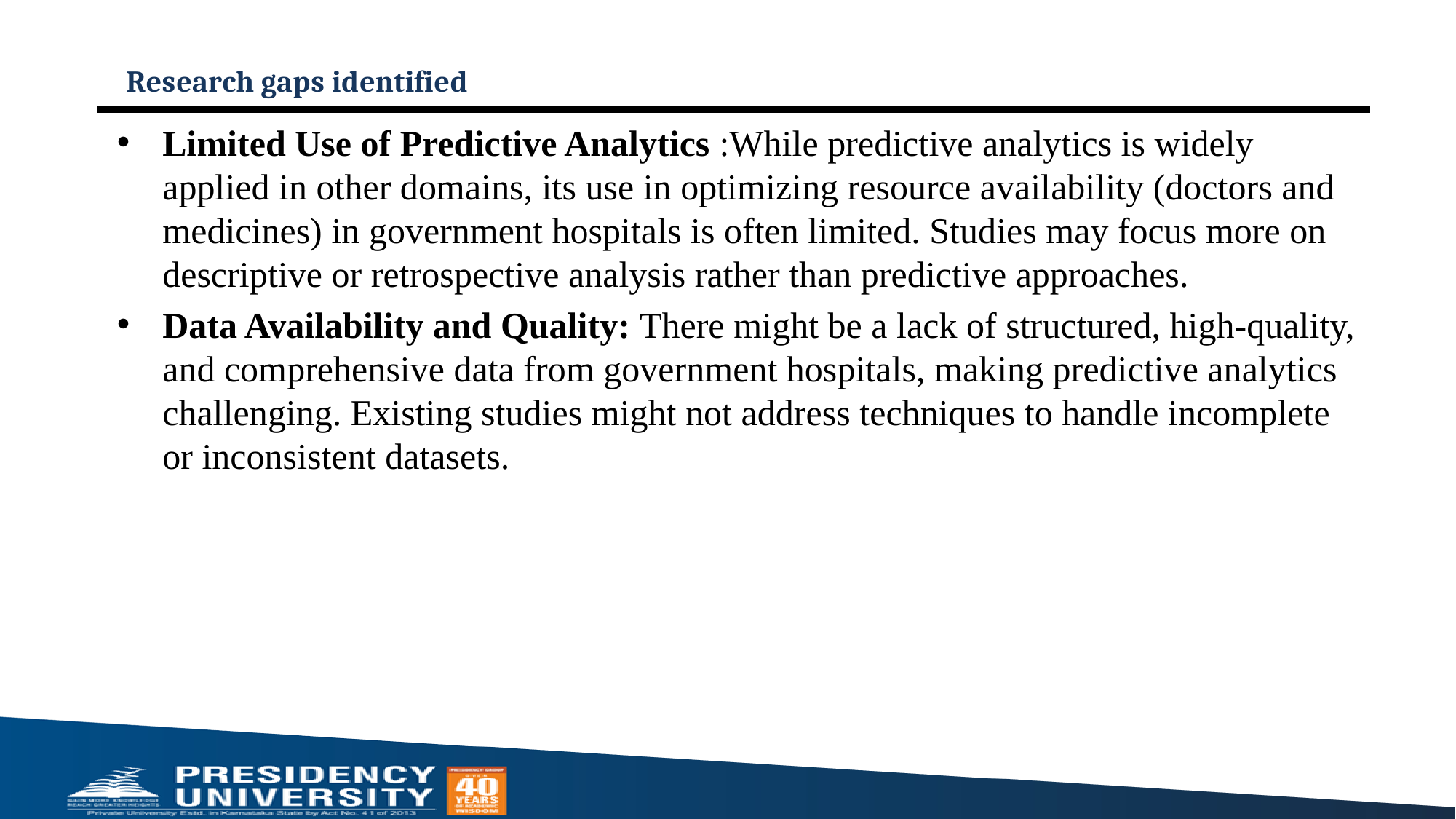

# Research gaps identified
Limited Use of Predictive Analytics :While predictive analytics is widely applied in other domains, its use in optimizing resource availability (doctors and medicines) in government hospitals is often limited. Studies may focus more on descriptive or retrospective analysis rather than predictive approaches.
Data Availability and Quality: There might be a lack of structured, high-quality, and comprehensive data from government hospitals, making predictive analytics challenging. Existing studies might not address techniques to handle incomplete or inconsistent datasets.